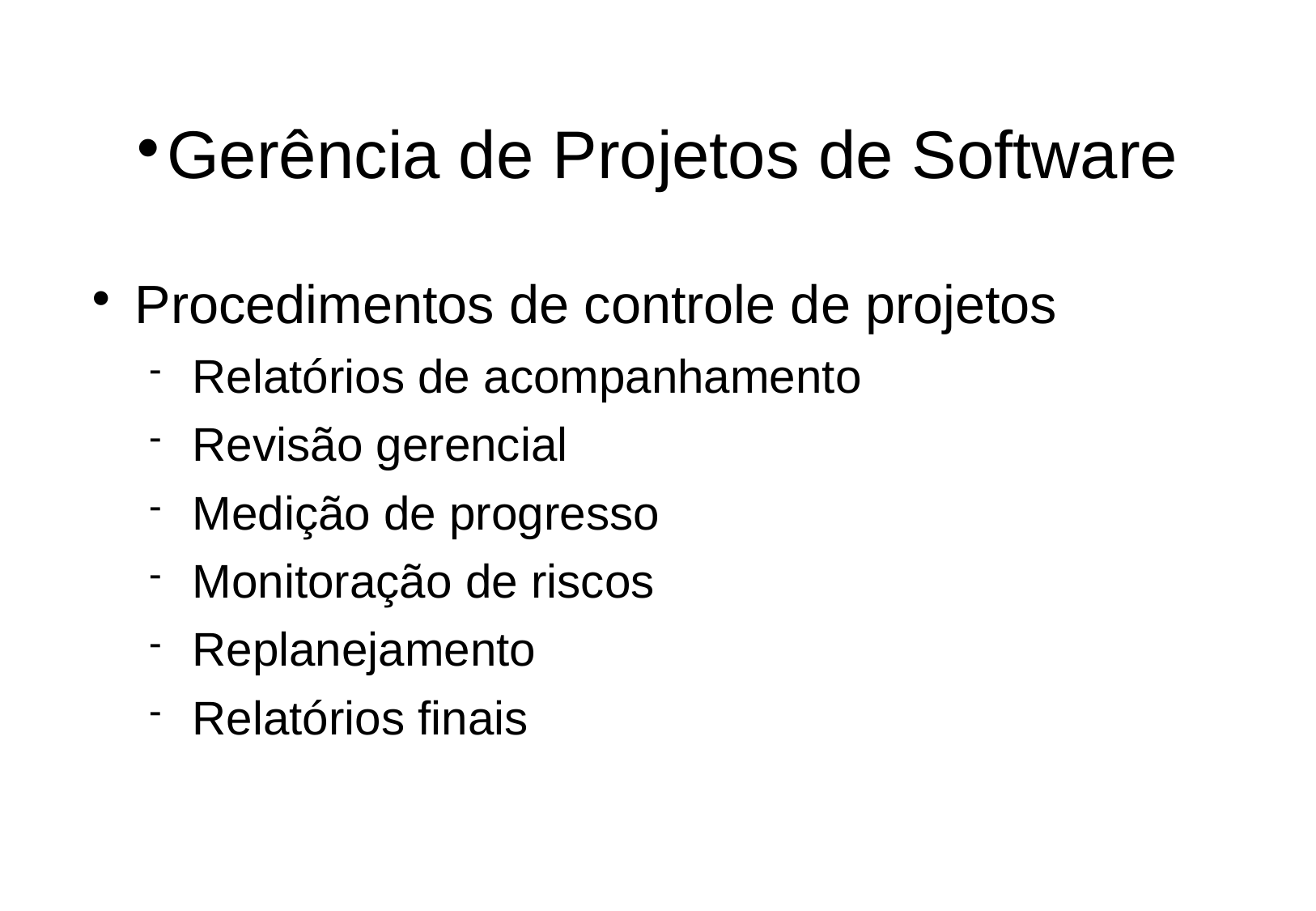

Gerência de Projetos de Software
Procedimentos de controle de projetos
Relatórios de acompanhamento
Revisão gerencial
Medição de progresso
Monitoração de riscos
Replanejamento
Relatórios finais